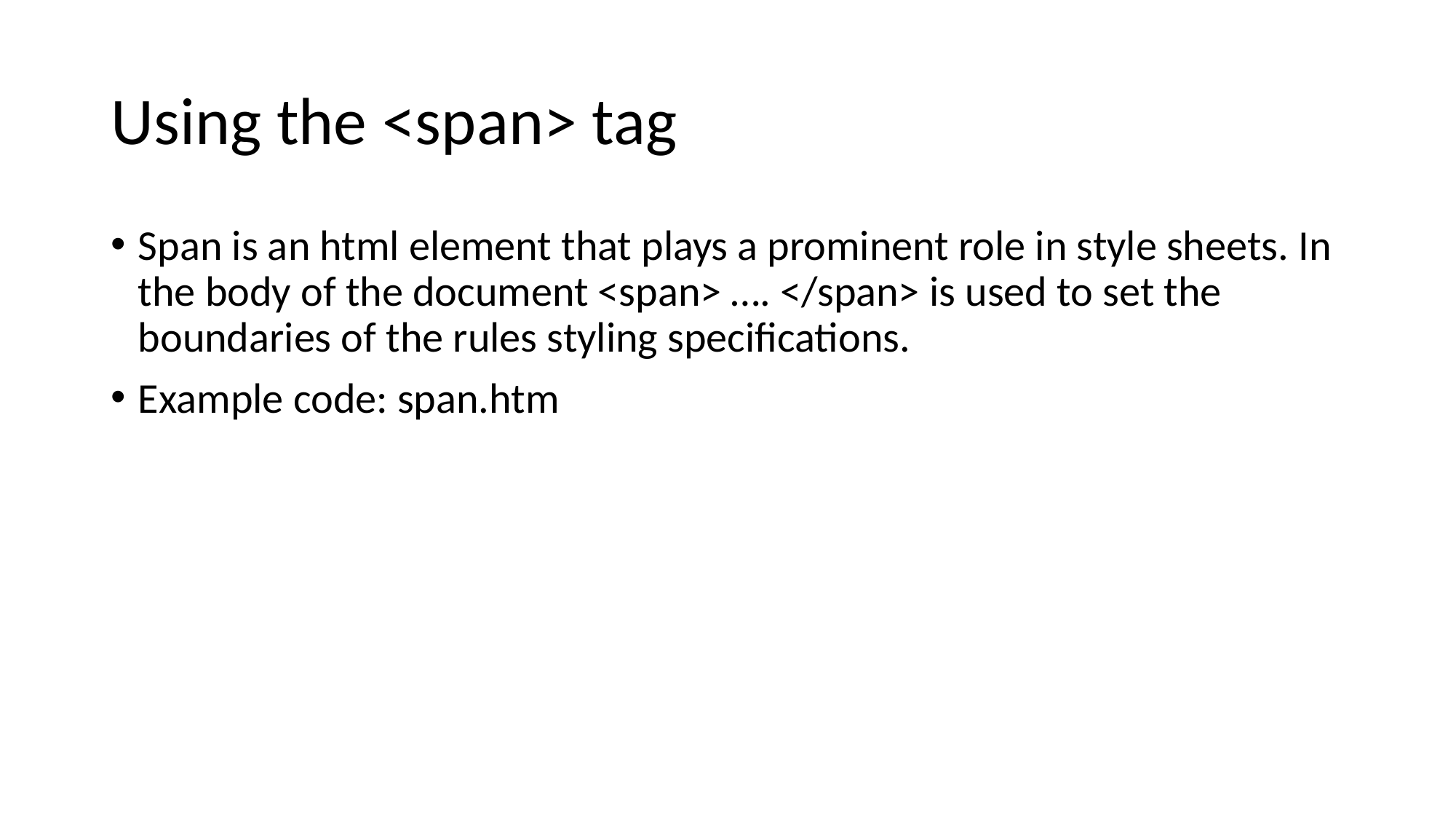

# Using the <span> tag
Span is an html element that plays a prominent role in style sheets. In the body of the document <span> …. </span> is used to set the boundaries of the rules styling specifications.
Example code: span.htm